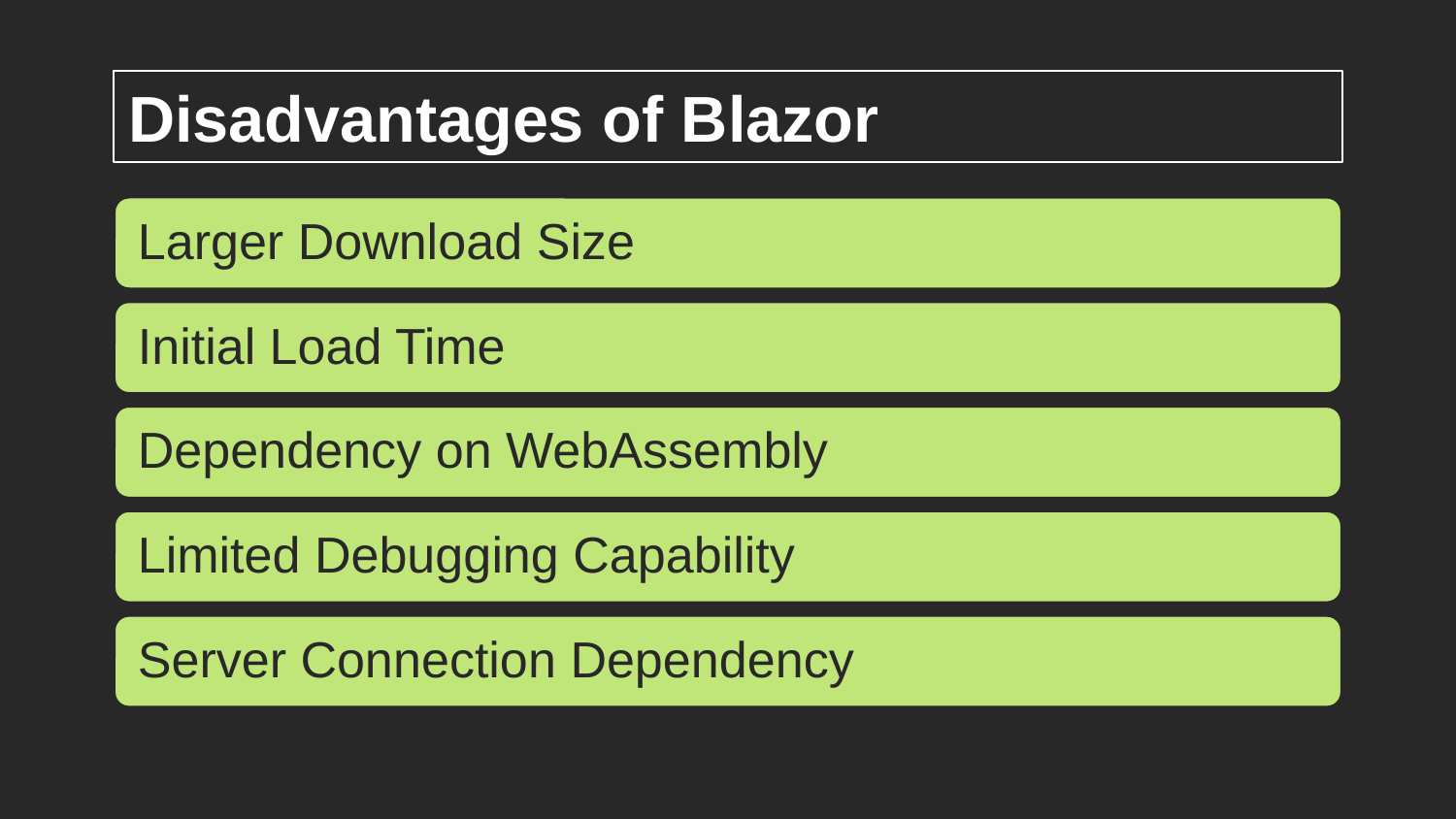

# Disadvantages of Blazor
Larger Download Size
Initial Load Time
Dependency on WebAssembly
Limited Debugging Capability
Server Connection Dependency